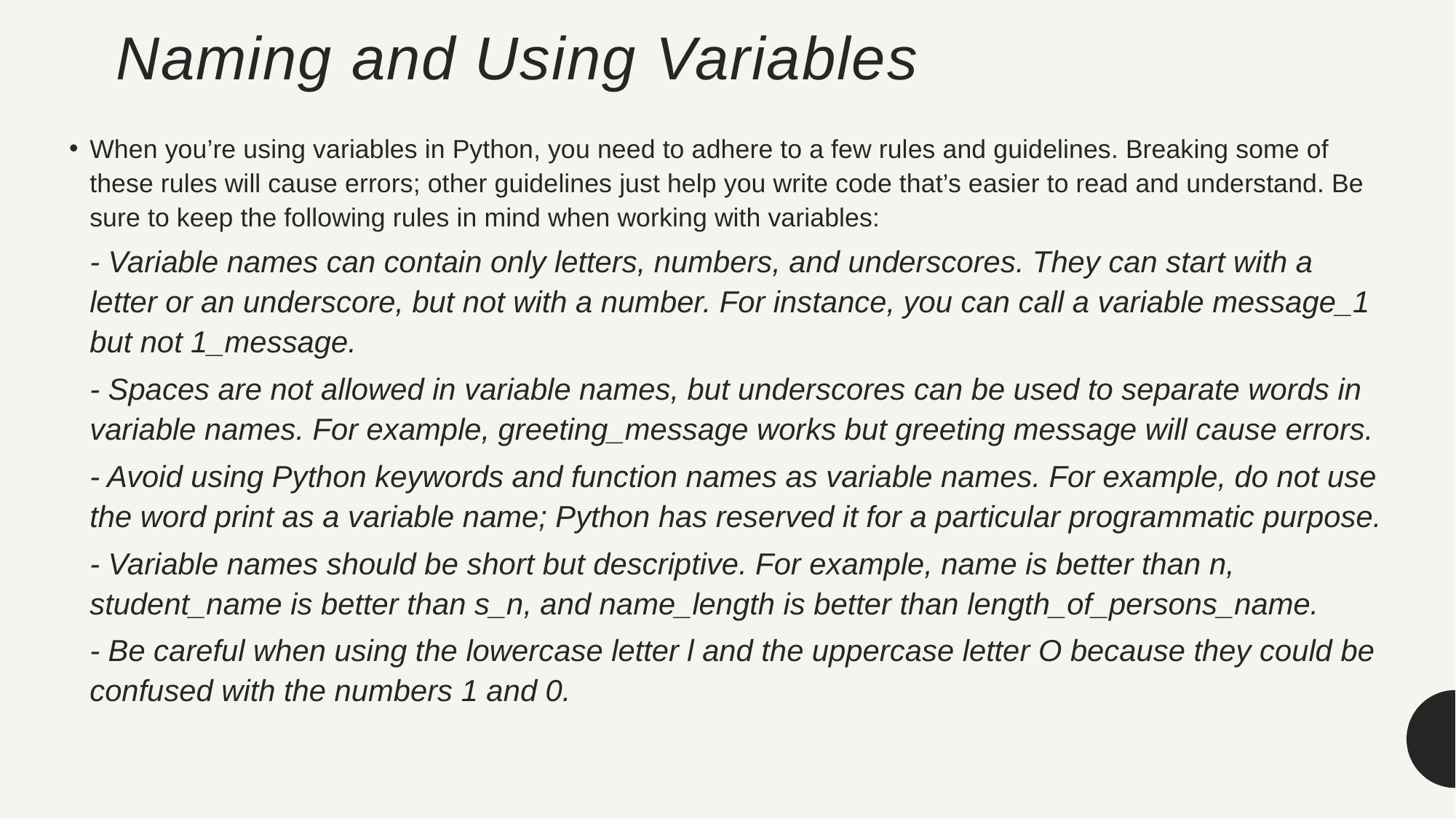

# Naming and Using Variables
When you’re using variables in Python, you need to adhere to a few rules and guidelines. Breaking some of these rules will cause errors; other guidelines just help you write code that’s easier to read and understand. Be sure to keep the following rules in mind when working with variables:
- Variable names can contain only letters, numbers, and underscores. They can start with a letter or an underscore, but not with a number. For instance, you can call a variable message_1 but not 1_message.
- Spaces are not allowed in variable names, but underscores can be used to separate words in variable names. For example, greeting_message works but greeting message will cause errors.
- Avoid using Python keywords and function names as variable names. For example, do not use the word print as a variable name; Python has reserved it for a particular programmatic purpose.
- Variable names should be short but descriptive. For example, name is better than n, student_name is better than s_n, and name_length is better than length_of_persons_name.
- Be careful when using the lowercase letter l and the uppercase letter O because they could be confused with the numbers 1 and 0.